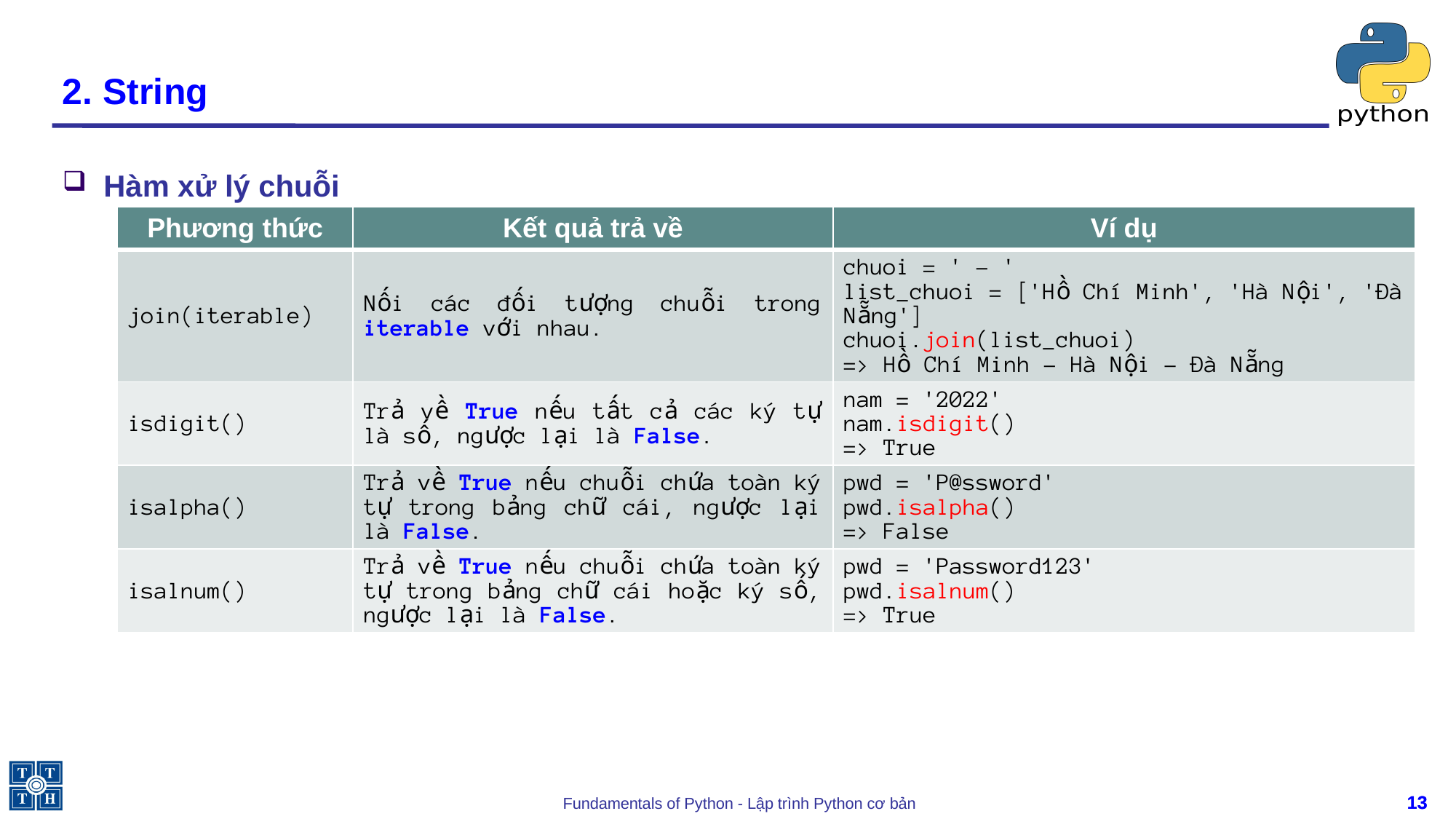

# 2. String
Hàm xử lý chuỗi
| Phương thức | Kết quả trả về | Ví dụ |
| --- | --- | --- |
| join(iterable) | Nối các đối tượng chuỗi trong iterable với nhau. | chuoi = ' - ' list\_chuoi = ['Hồ Chí Minh', 'Hà Nội', 'Đà Nẵng'] chuoi.join(list\_chuoi) => Hồ Chí Minh - Hà Nội - Đà Nẵng |
| isdigit() | Trả về True nếu tất cả các ký tự là số, ngược lại là False. | nam = '2022' nam.isdigit() => True |
| isalpha() | Trả về True nếu chuỗi chứa toàn ký tự trong bảng chữ cái, ngược lại là False. | pwd = 'P@ssword' pwd.isalpha() => False |
| isalnum() | Trả về True nếu chuỗi chứa toàn ký tự trong bảng chữ cái hoặc ký số, ngược lại là False. | pwd = 'Password123' pwd.isalnum() => True |